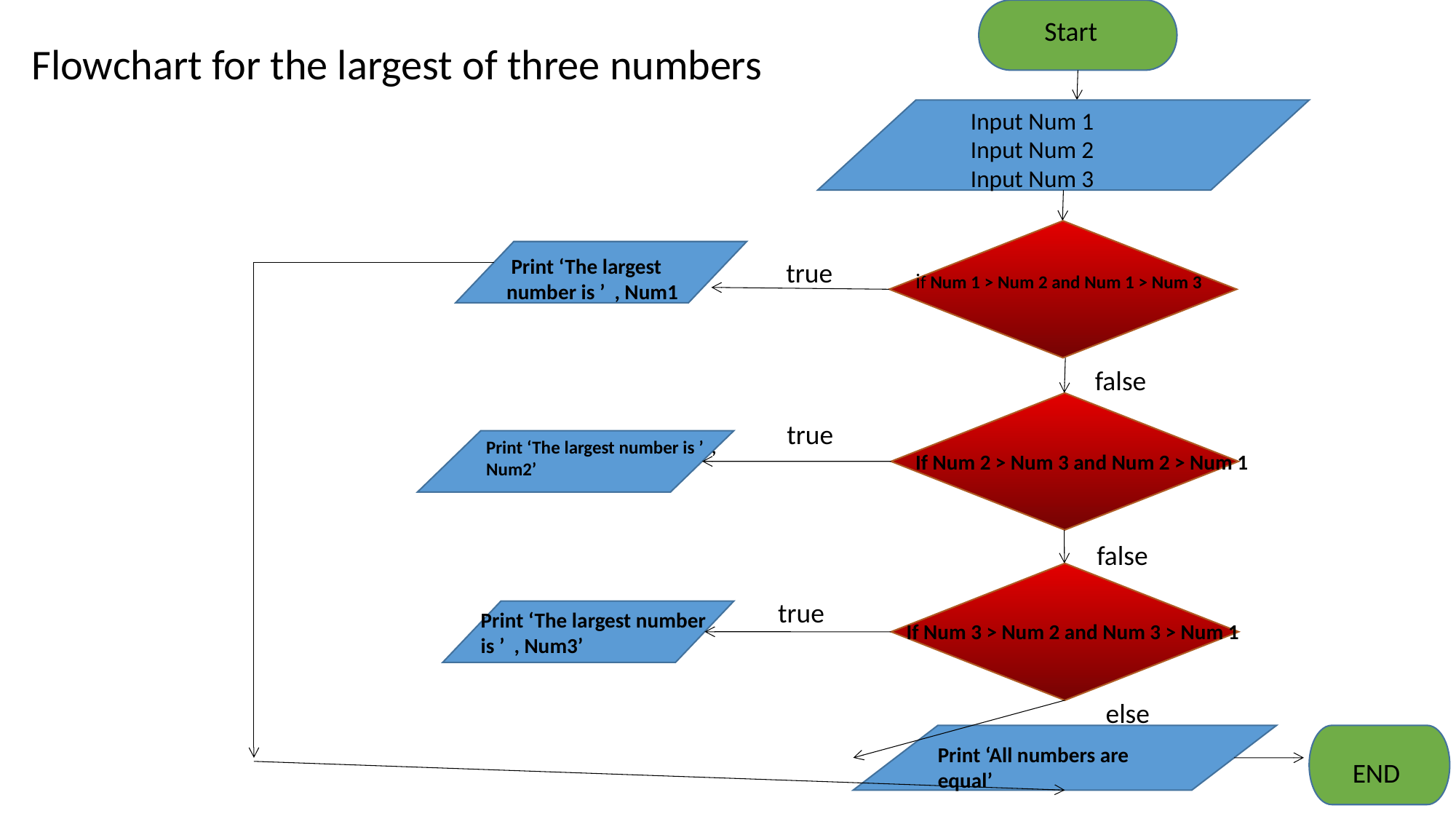

Start
# Flowchart for the largest of three numbers

Input Num 1
Input Num 2
Input Num 3

 Print ‘The largest number is ’  , Num1

true
if Num 1 > Num 2 and Num 1 > Num 3

false

true

Print ‘The largest number is ’  , Num2’

If Num 2 > Num 3 and Num 2 > Num 1
false

true

Print ‘The largest number is ’  , Num3’
If Num 3 > Num 2 and Num 3 > Num 1

else

Print ‘All numbers are equal’
END